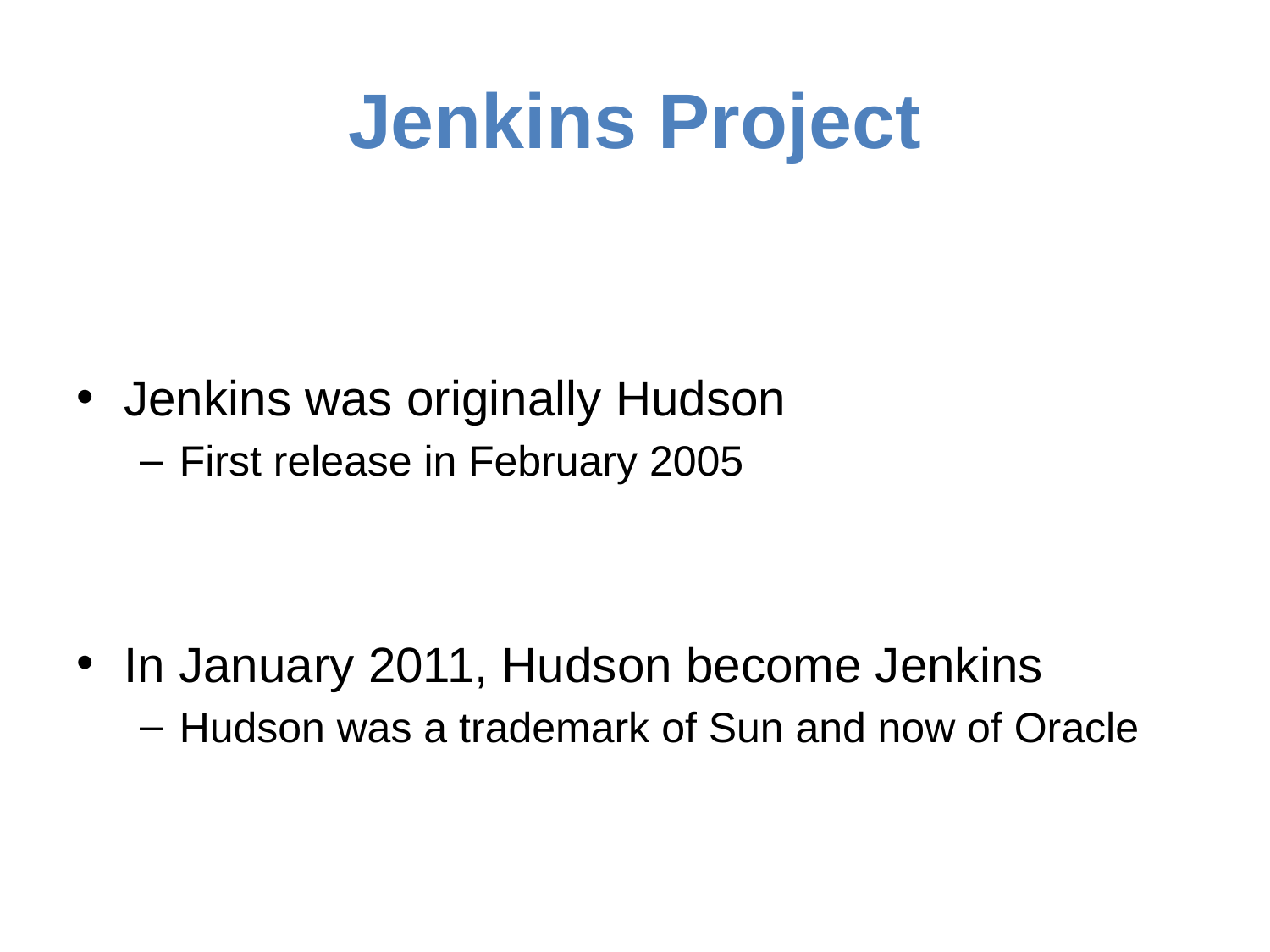

# Jenkins Project

Jenkins was originally Hudson
First release in February 2005

In January 2011, Hudson become Jenkins
Hudson was a trademark of Sun and now of Oracle